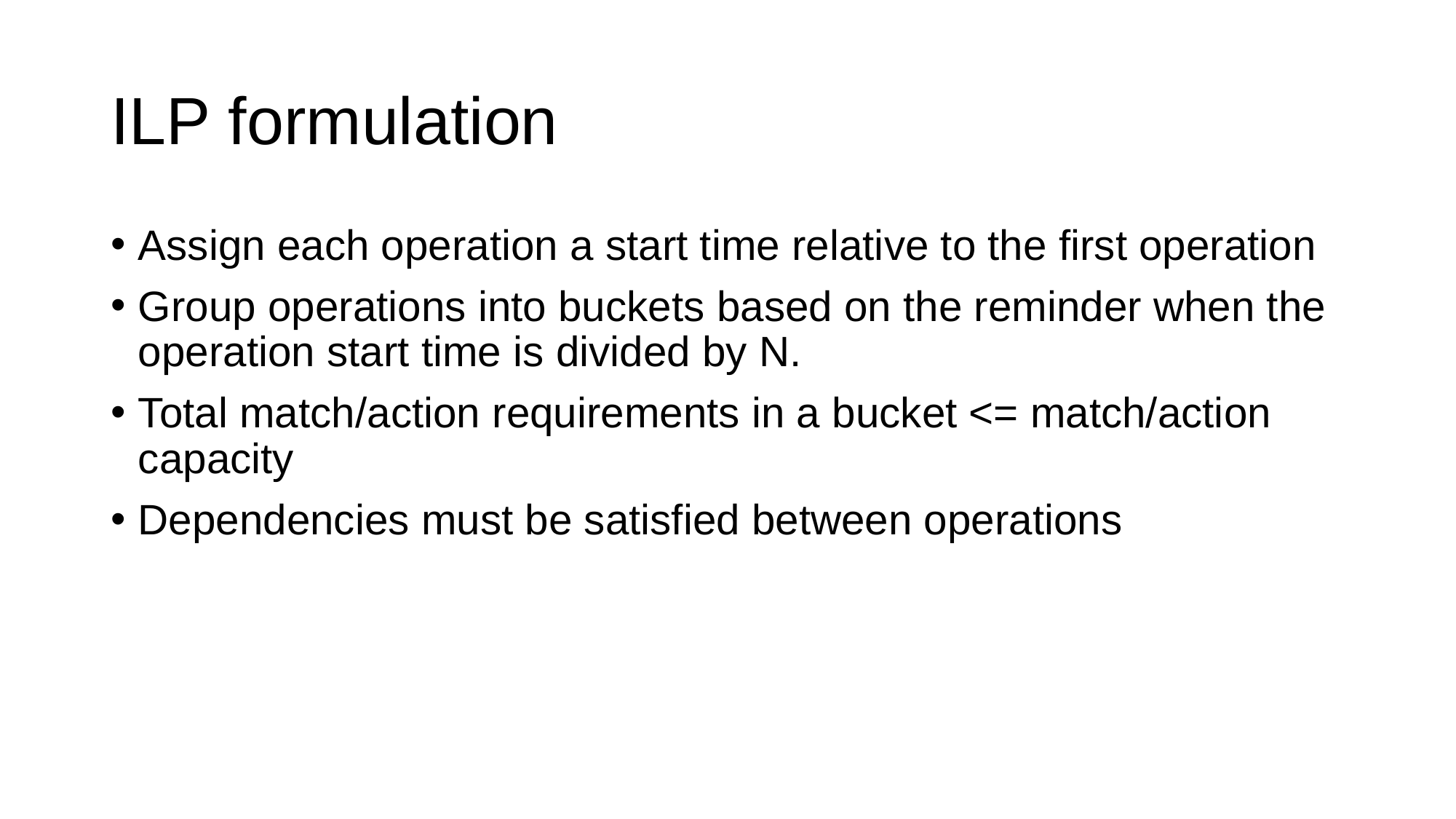

# ILP formulation
Assign each operation a start time relative to the first operation
Group operations into buckets based on the reminder when the operation start time is divided by N.
Total match/action requirements in a bucket <= match/action capacity
Dependencies must be satisfied between operations